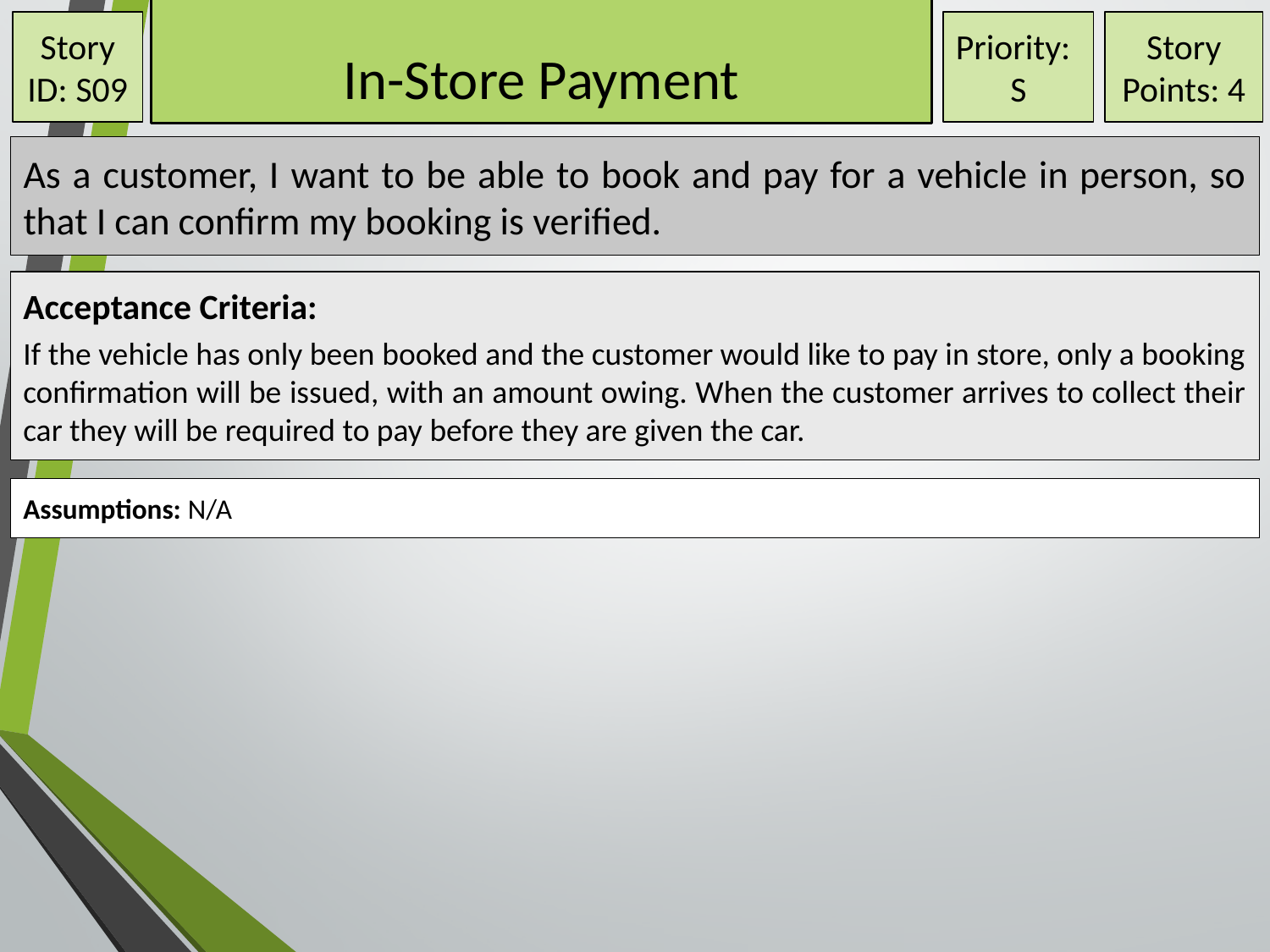

Story ID: S09
Priority:
S
Story Points: 4
# In-Store Payment

As a customer, I want to be able to book and pay for a vehicle in person, so that I can confirm my booking is verified.
Acceptance Criteria:
If the vehicle has only been booked and the customer would like to pay in store, only a booking confirmation will be issued, with an amount owing. When the customer arrives to collect their car they will be required to pay before they are given the car.
Assumptions: N/A